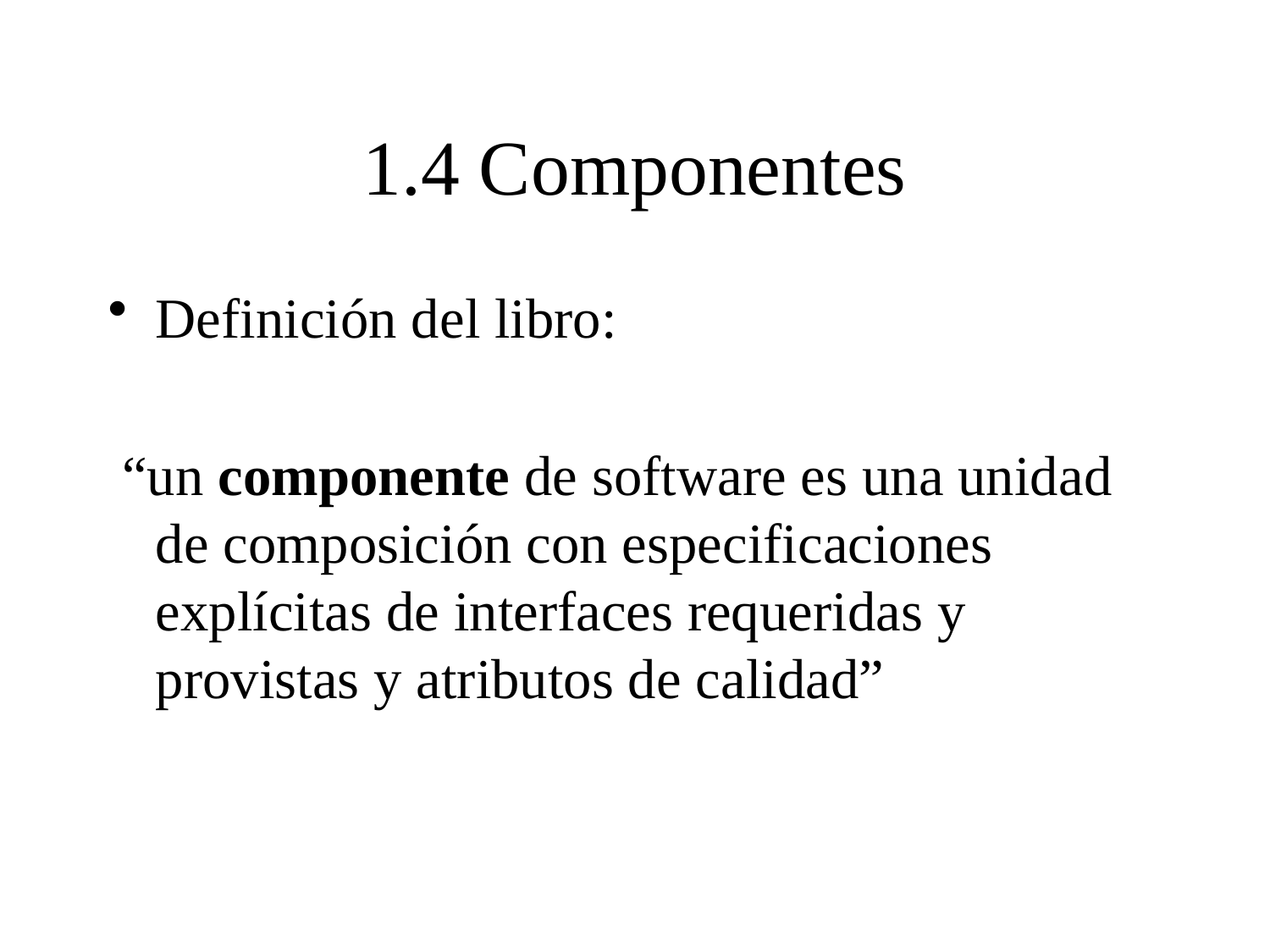

# 1.4 Componentes
Definición del libro:

 “un componente de software es una unidad de composición con especificaciones explícitas de interfaces requeridas y provistas y atributos de calidad”